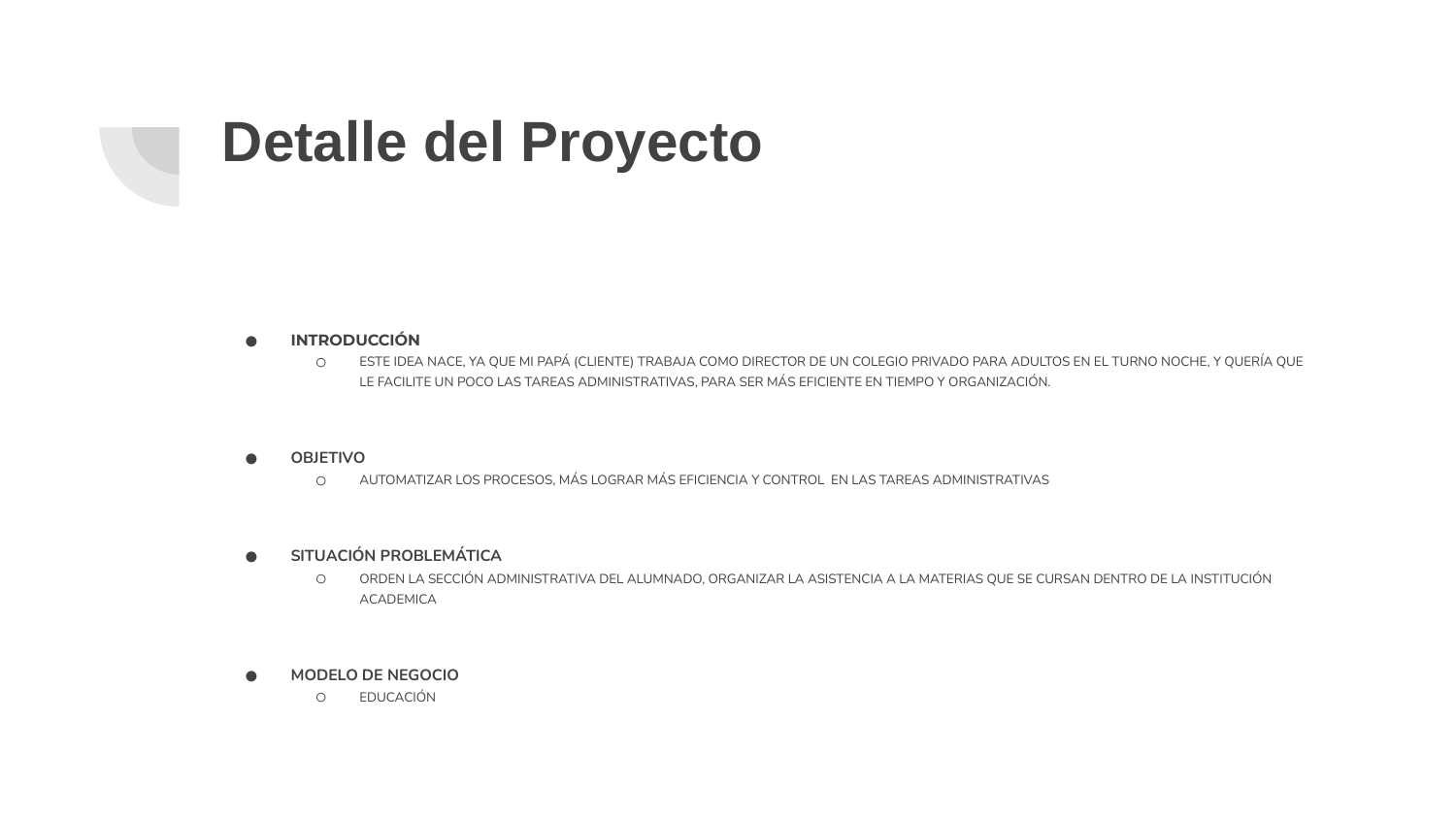

# Detalle del Proyecto
INTRODUCCIÓN
ESTE IDEA NACE, YA QUE MI PAPÁ (CLIENTE) TRABAJA COMO DIRECTOR DE UN COLEGIO PRIVADO PARA ADULTOS EN EL TURNO NOCHE, Y QUERÍA QUE LE FACILITE UN POCO LAS TAREAS ADMINISTRATIVAS, PARA SER MÁS EFICIENTE EN TIEMPO Y ORGANIZACIÓN.

OBJETIVO
AUTOMATIZAR LOS PROCESOS, MÁS LOGRAR MÁS EFICIENCIA Y CONTROL  EN LAS TAREAS ADMINISTRATIVAS

SITUACIÓN PROBLEMÁTICA
ORDEN LA SECCIÓN ADMINISTRATIVA DEL ALUMNADO, ORGANIZAR LA ASISTENCIA A LA MATERIAS QUE SE CURSAN DENTRO DE LA INSTITUCIÓN ACADEMICA

MODELO DE NEGOCIO
EDUCACIÓN